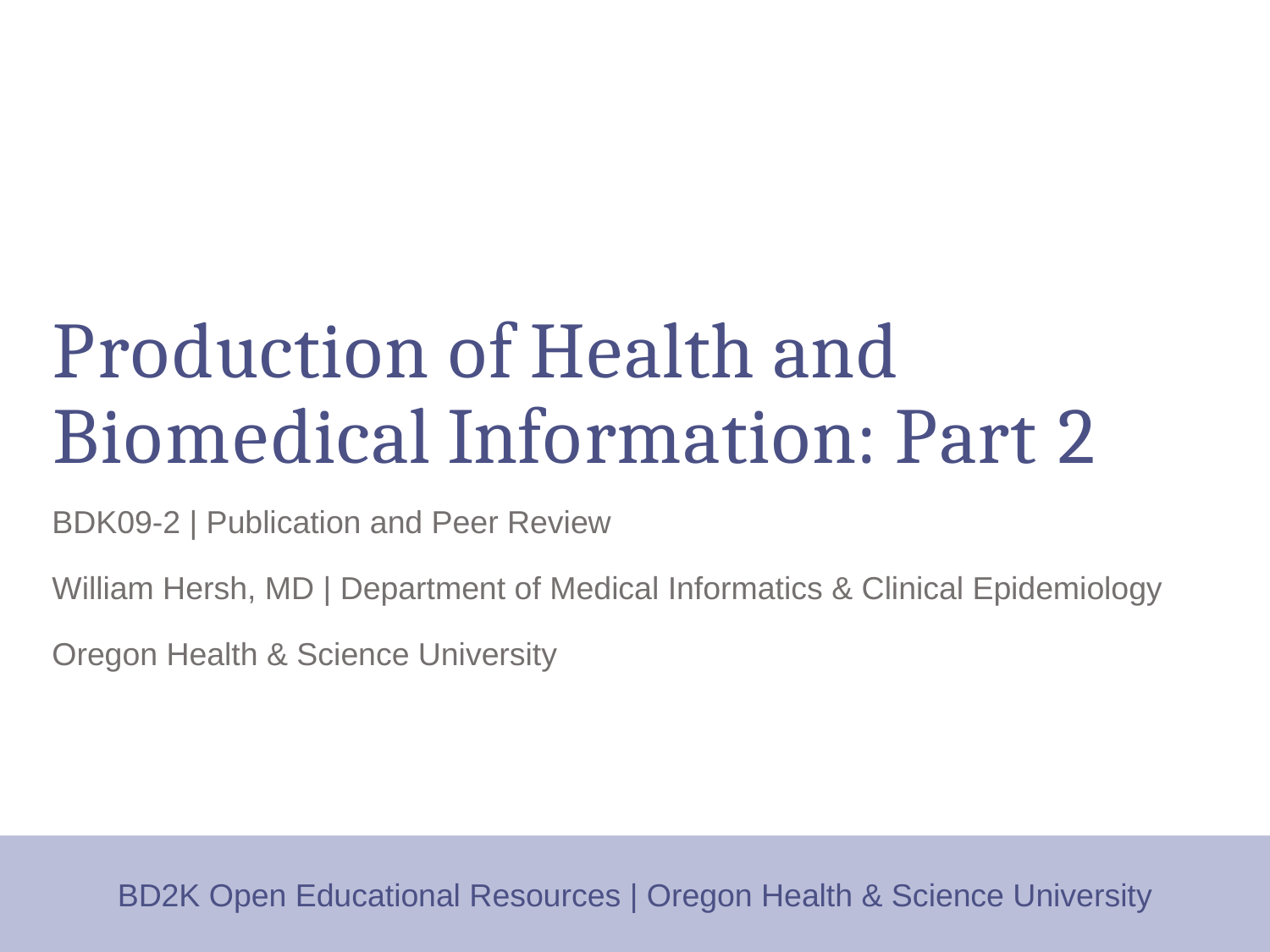

# Production of Health and Biomedical Information: Part 2
BDK09-2 | Publication and Peer Review
William Hersh, MD | Department of Medical Informatics & Clinical Epidemiology
Oregon Health & Science University